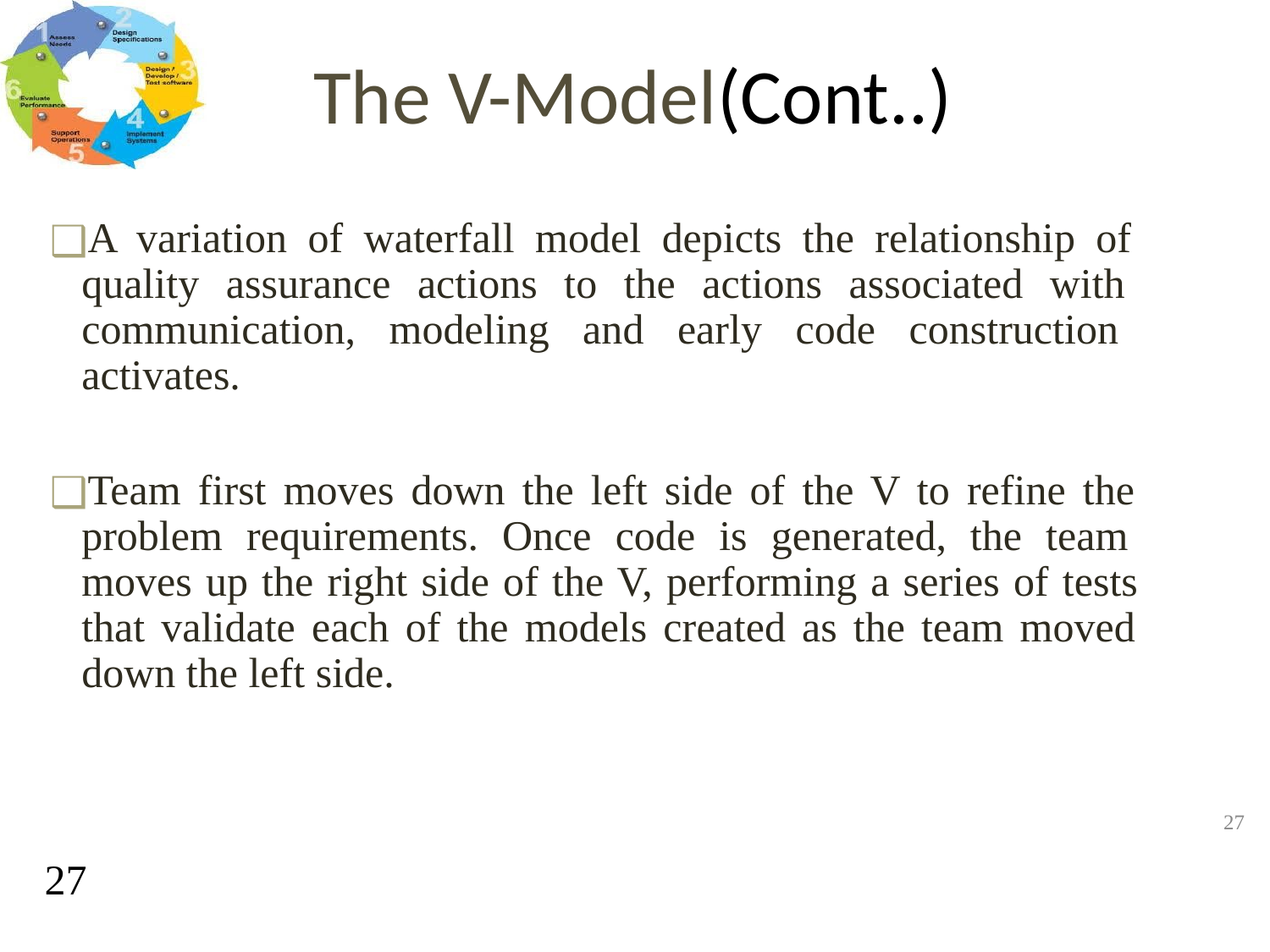

# The V-Model(Cont..)
A variation of waterfall model depicts the relationship of  quality assurance actions to the actions associated with  communication, modeling and early code construction  activates.

Team first moves down the left side of the V to refine the  problem requirements. Once code is generated, the team  moves up the right side of the V, performing a series of tests  that validate each of the models created as the team moved  down the left side.

27